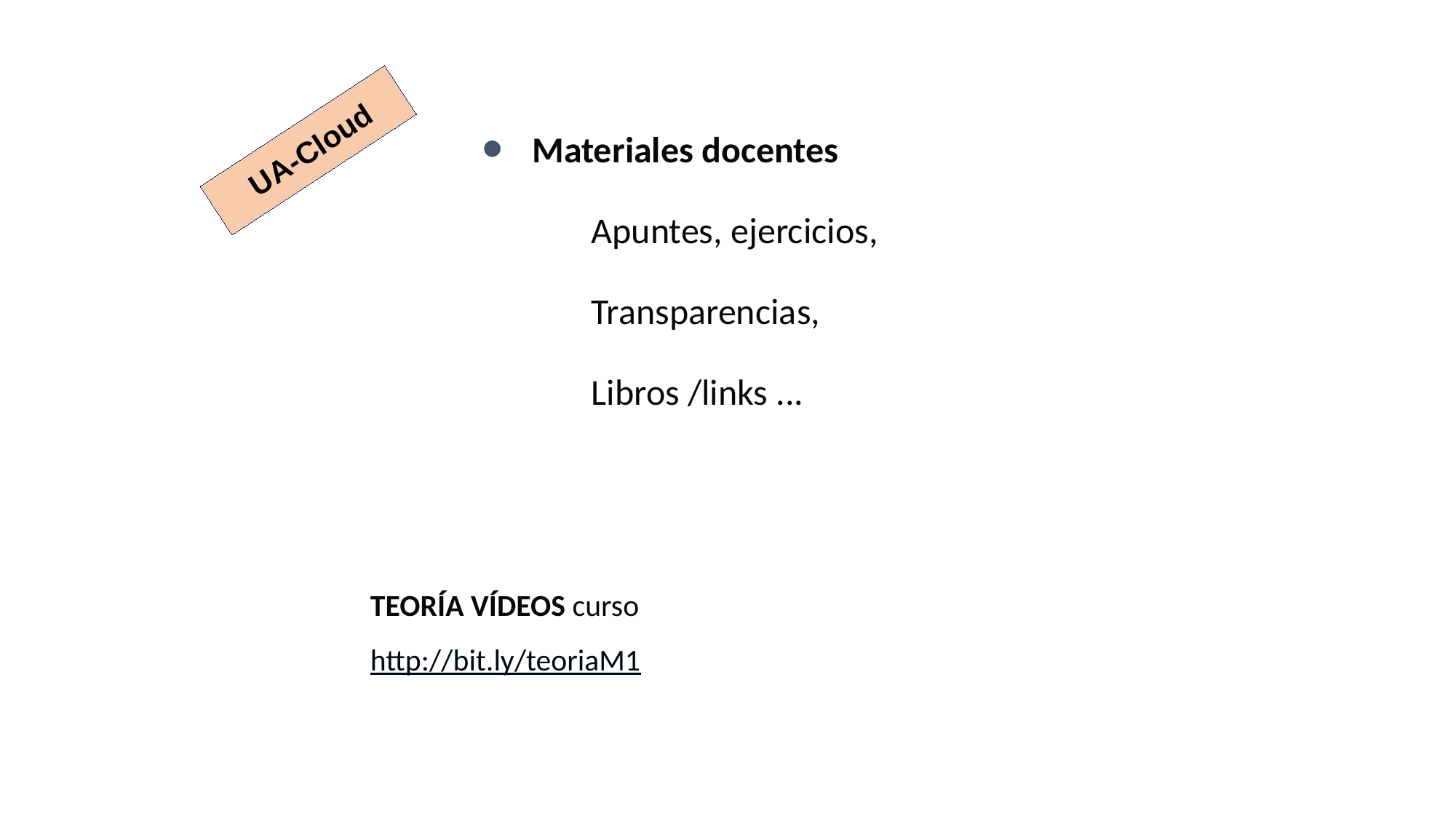

Materiales docentes
 	Apuntes, ejercicios,
	Transparencias,
     	Libros /links ...
UA-Cloud
TEORÍA VÍDEOS curso  http://bit.ly/teoriaM1